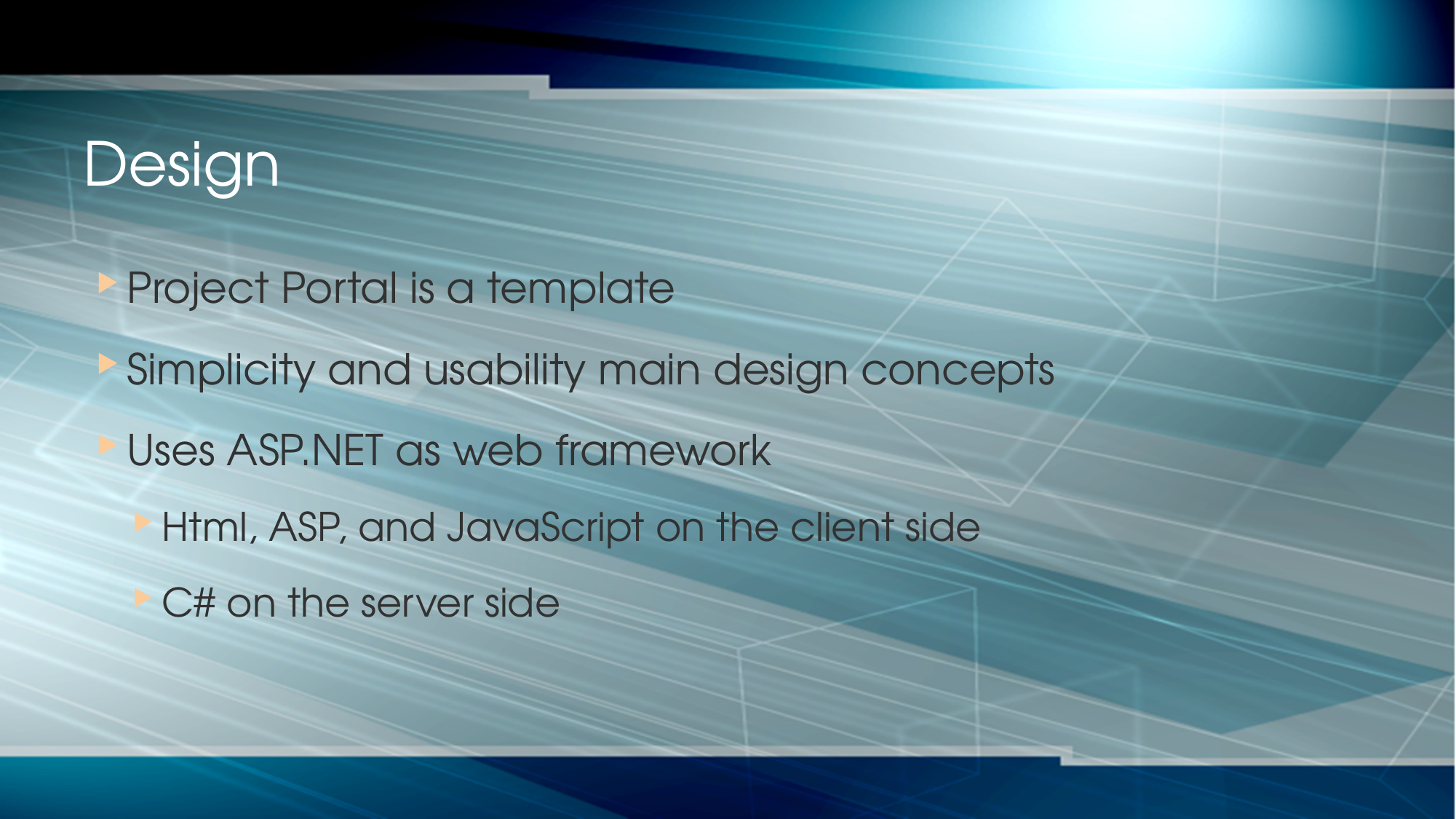

# Design
Project Portal is a template
Simplicity and usability main design concepts
Uses ASP.NET as web framework
Html, ASP, and JavaScript on the client side
C# on the server side